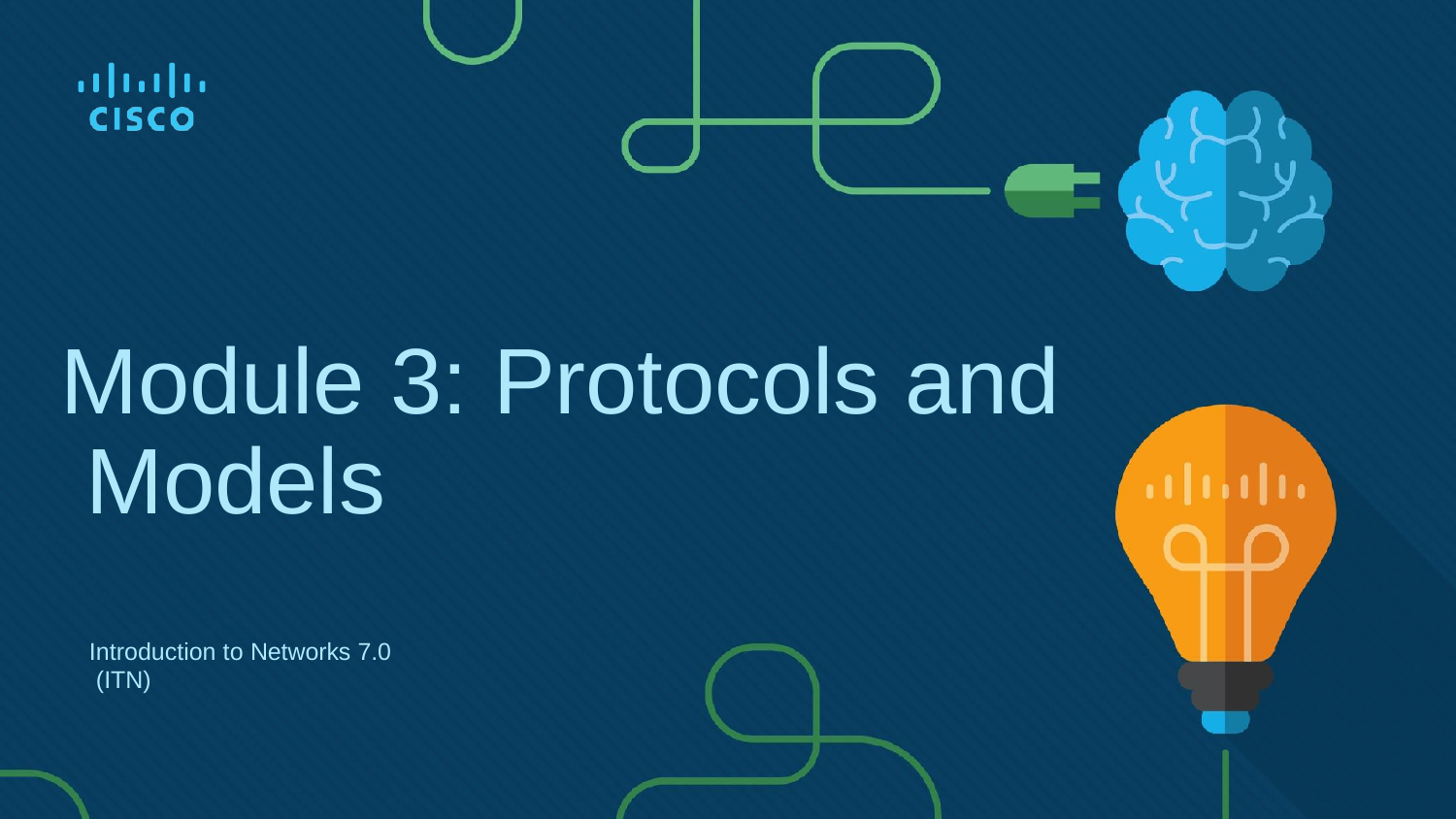

Module 3: Protocols and  Models
Introduction to Networks 7.0  (ITN)